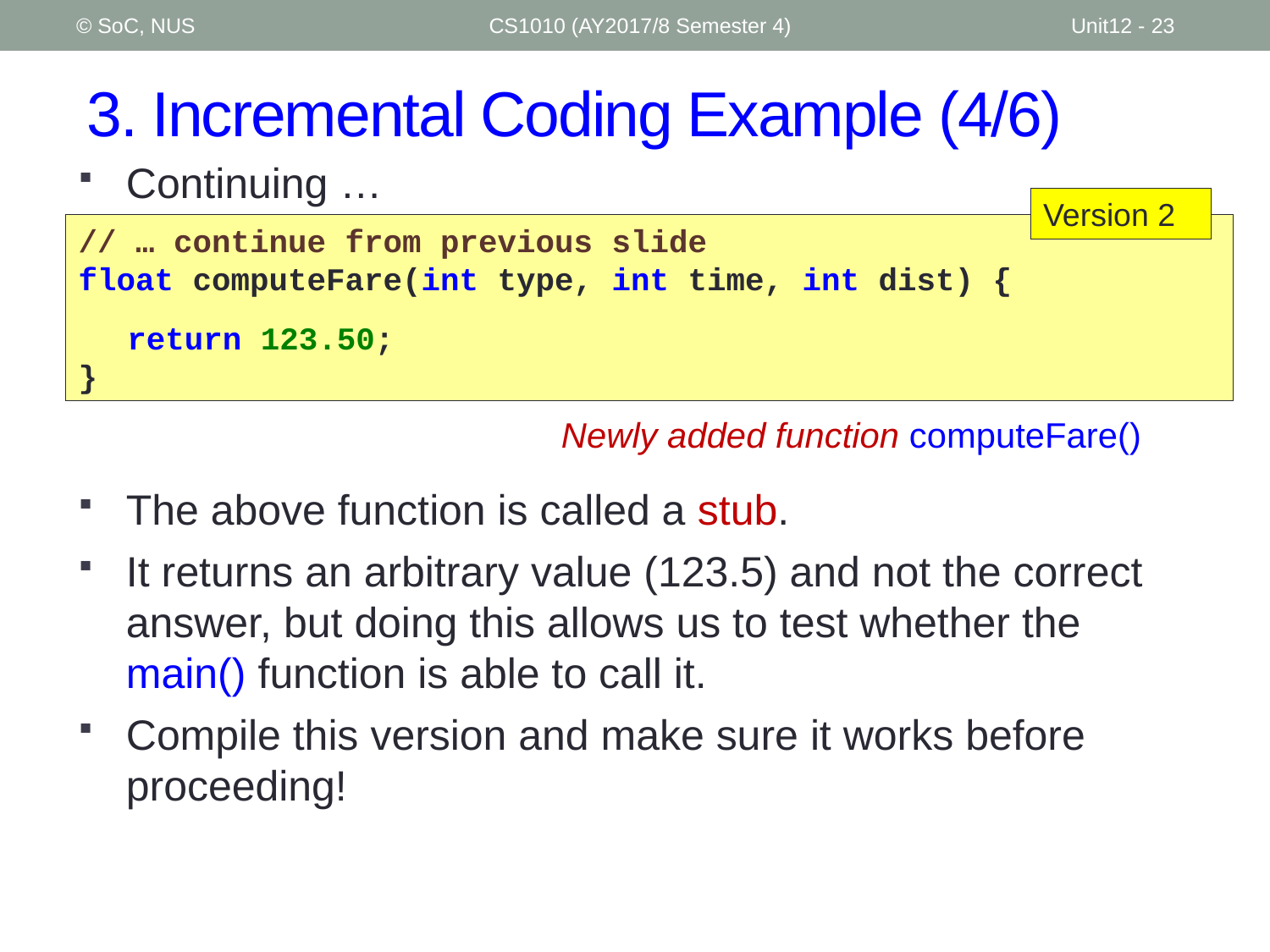

© SoC, NUS
CS1010 (AY2017/8 Semester 4)
Unit12 - 23
# 3. Incremental Coding Example (4/6)
Continuing …
Version 2
// … continue from previous slide
float computeFare(int type, int time, int dist) {

	return 123.50;
}
Newly added function computeFare()
The above function is called a stub.
It returns an arbitrary value (123.5) and not the correct answer, but doing this allows us to test whether the main() function is able to call it.
Compile this version and make sure it works before proceeding!